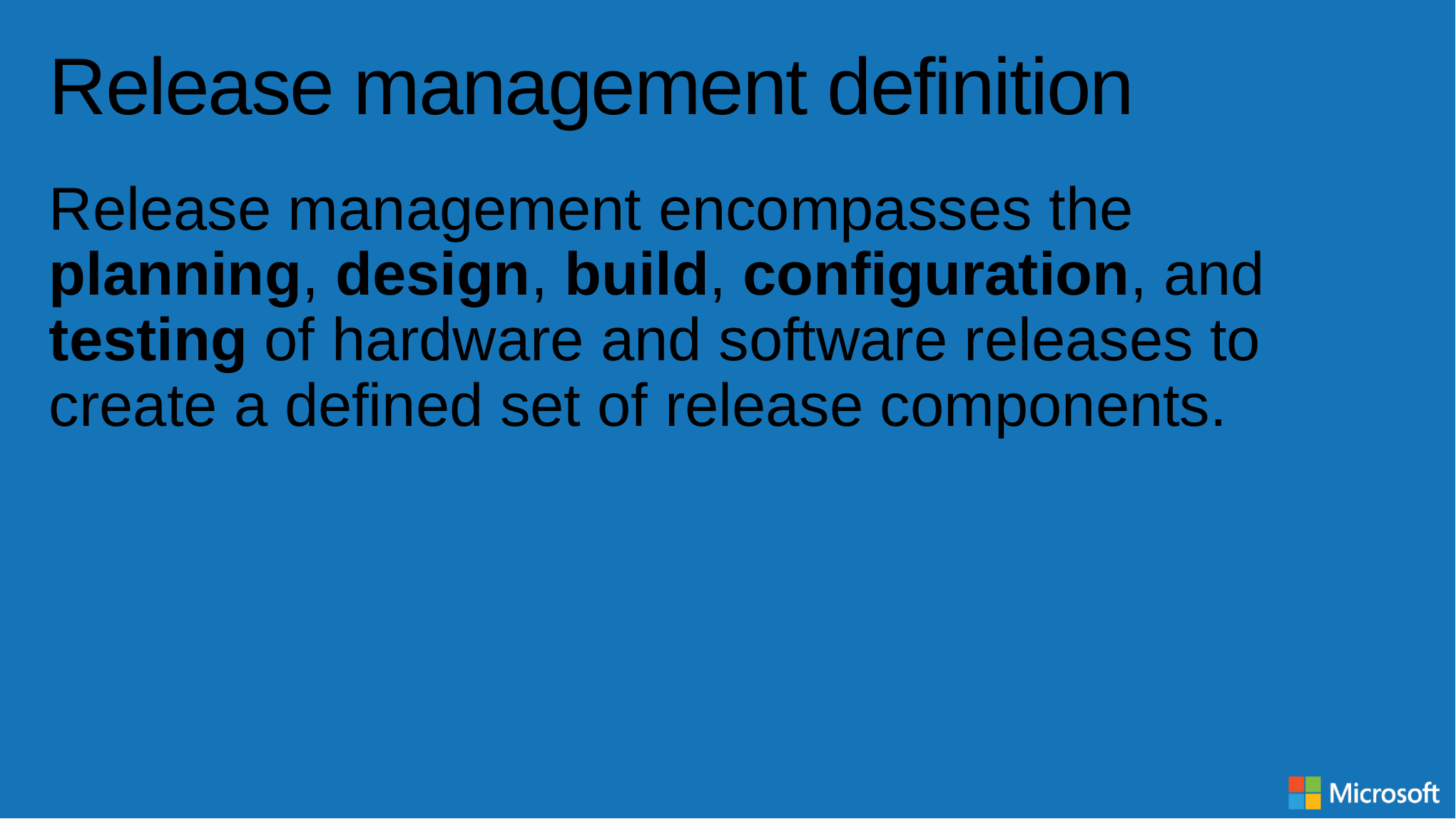

# Release management definition
Release management encompasses the planning, design, build, configuration, and testing of hardware and software releases to create a defined set of release components.